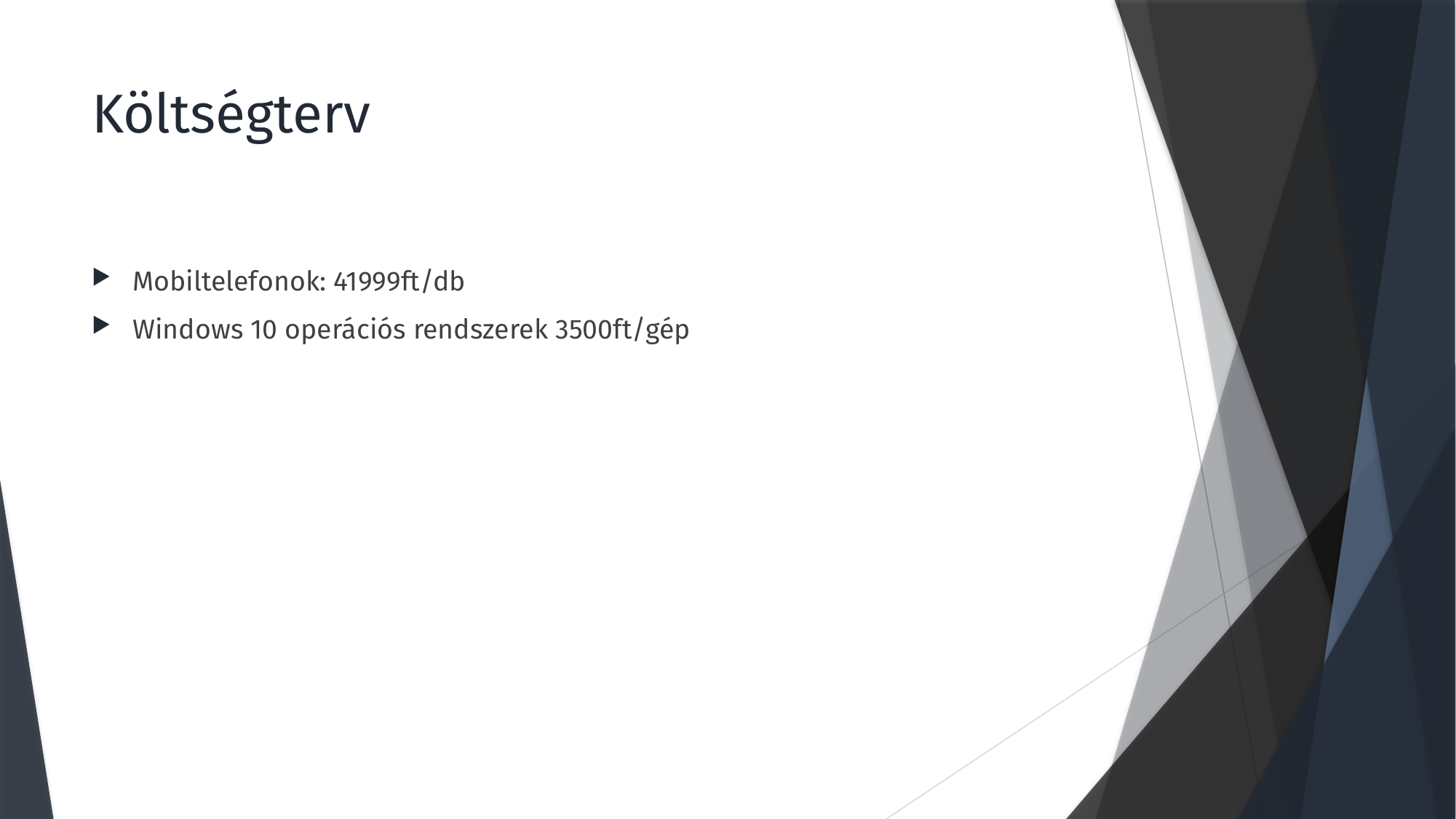

# Költségterv
Mobiltelefonok: 41999ft/db
Windows 10 operációs rendszerek 3500ft/gép